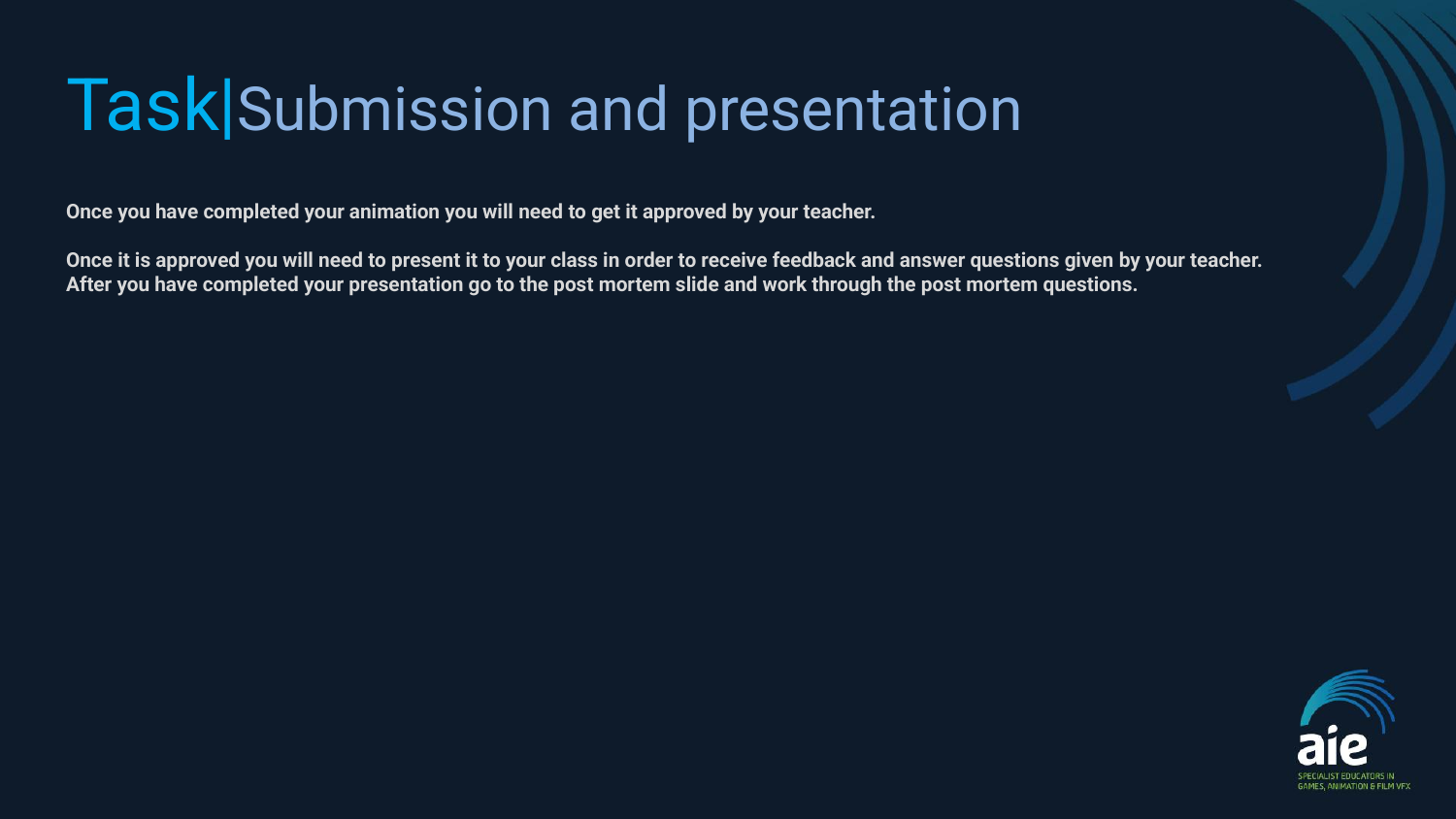

# Task|Submission and presentation
Once you have completed your animation you will need to get it approved by your teacher.

Once it is approved you will need to present it to your class in order to receive feedback and answer questions given by your teacher.
After you have completed your presentation go to the post mortem slide and work through the post mortem questions.